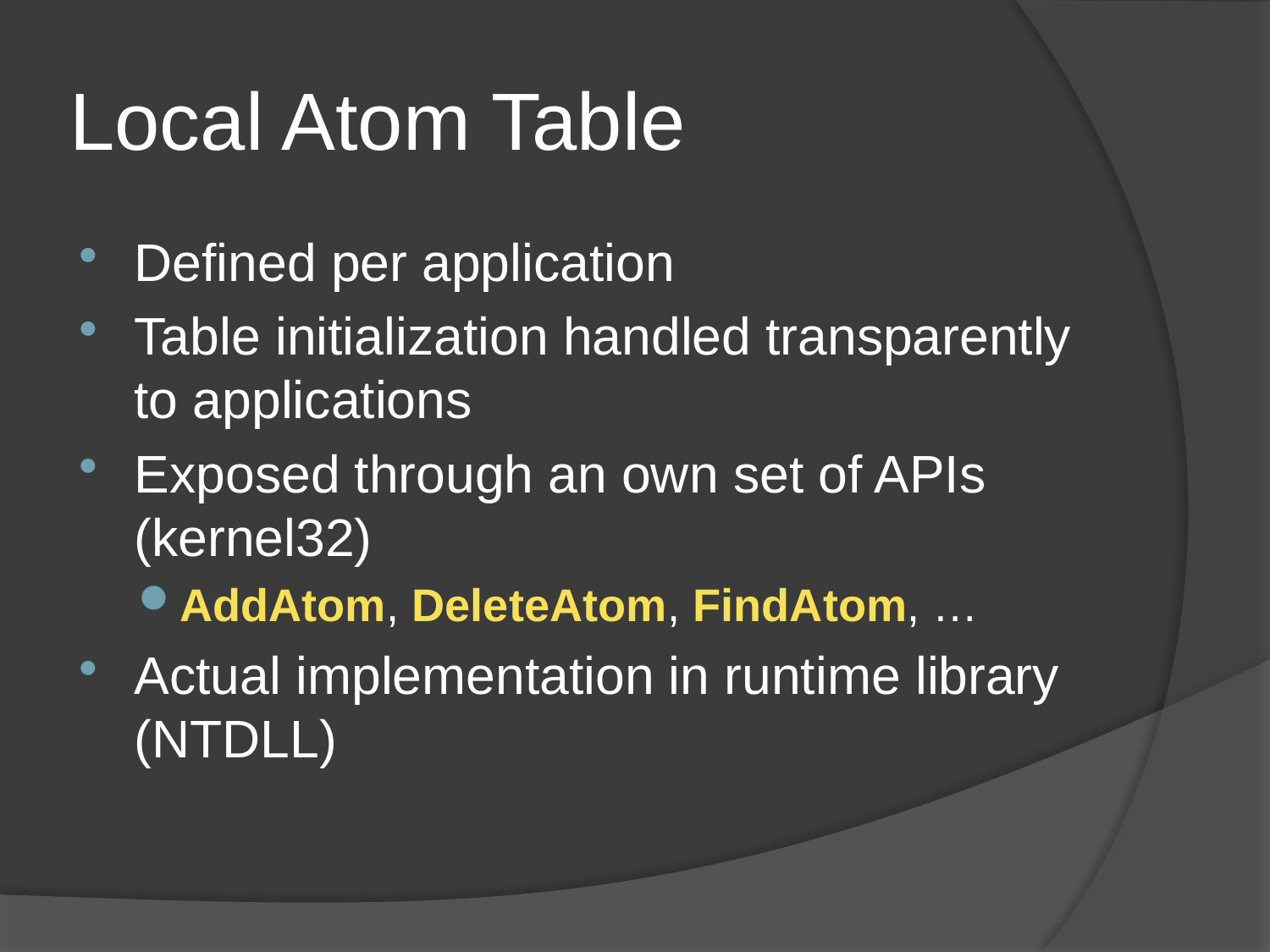

# Local Atom Table
Defined per application
Table initialization handled transparently to applications
Exposed through an own set of APIs (kernel32)
AddAtom, DeleteAtom, FindAtom, …
Actual implementation in runtime library (NTDLL)